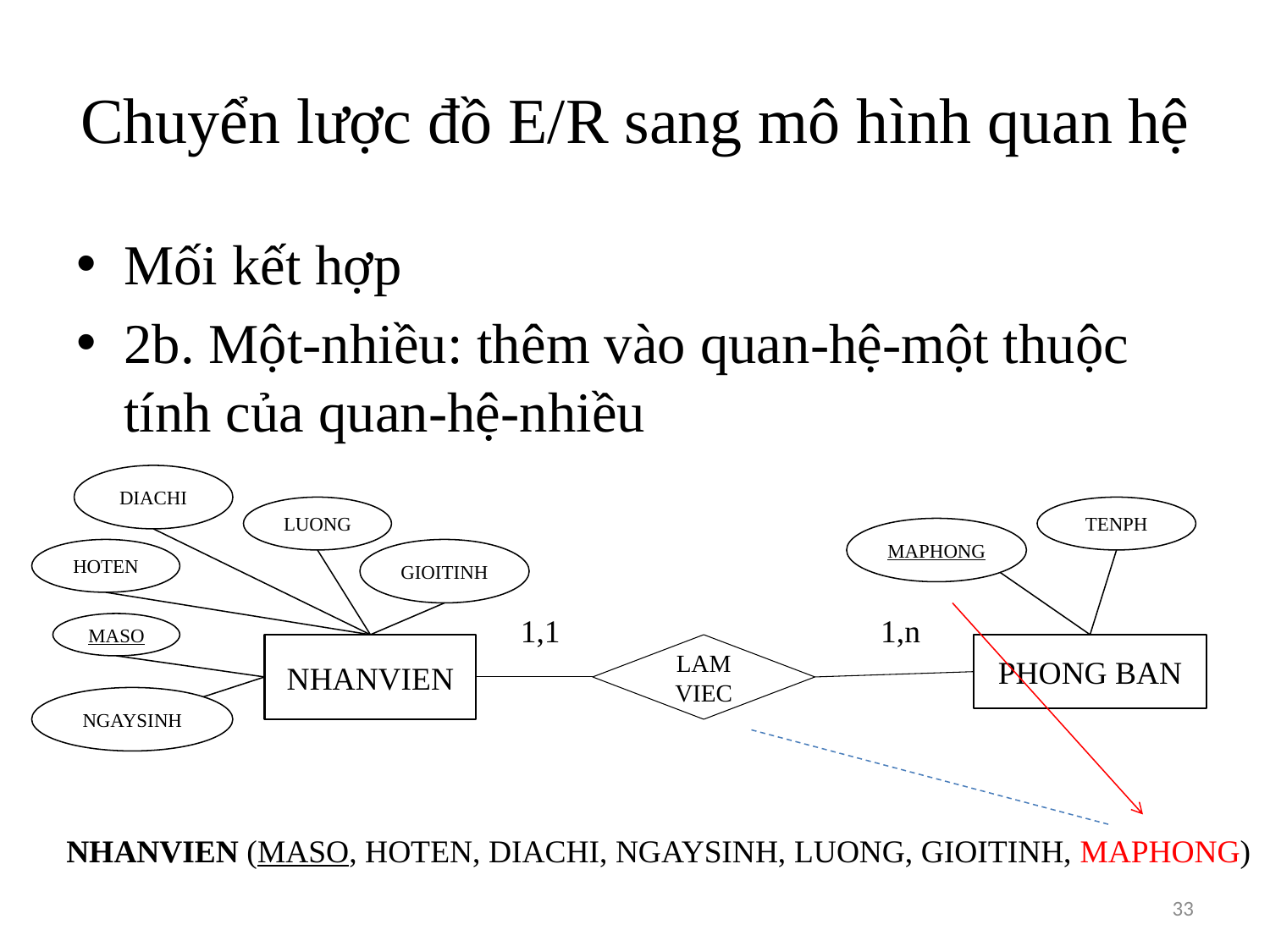

# Chuyển lược đồ E/R sang mô hình quan hệ
Mối kết hợp
2b. Một-nhiều: thêm vào quan-hệ-một thuộc tính của quan-hệ-nhiều
DIACHI
LUONG
HOTEN
GIOITINH
MASO
NHANVIEN
NGAYSINH
TENPH
MAPHONG
PHONG BAN
1,1
1,n
LAM
VIEC
NHANVIEN (MASO, HOTEN, DIACHI, NGAYSINH, LUONG, GIOITINH, MAPHONG)
33